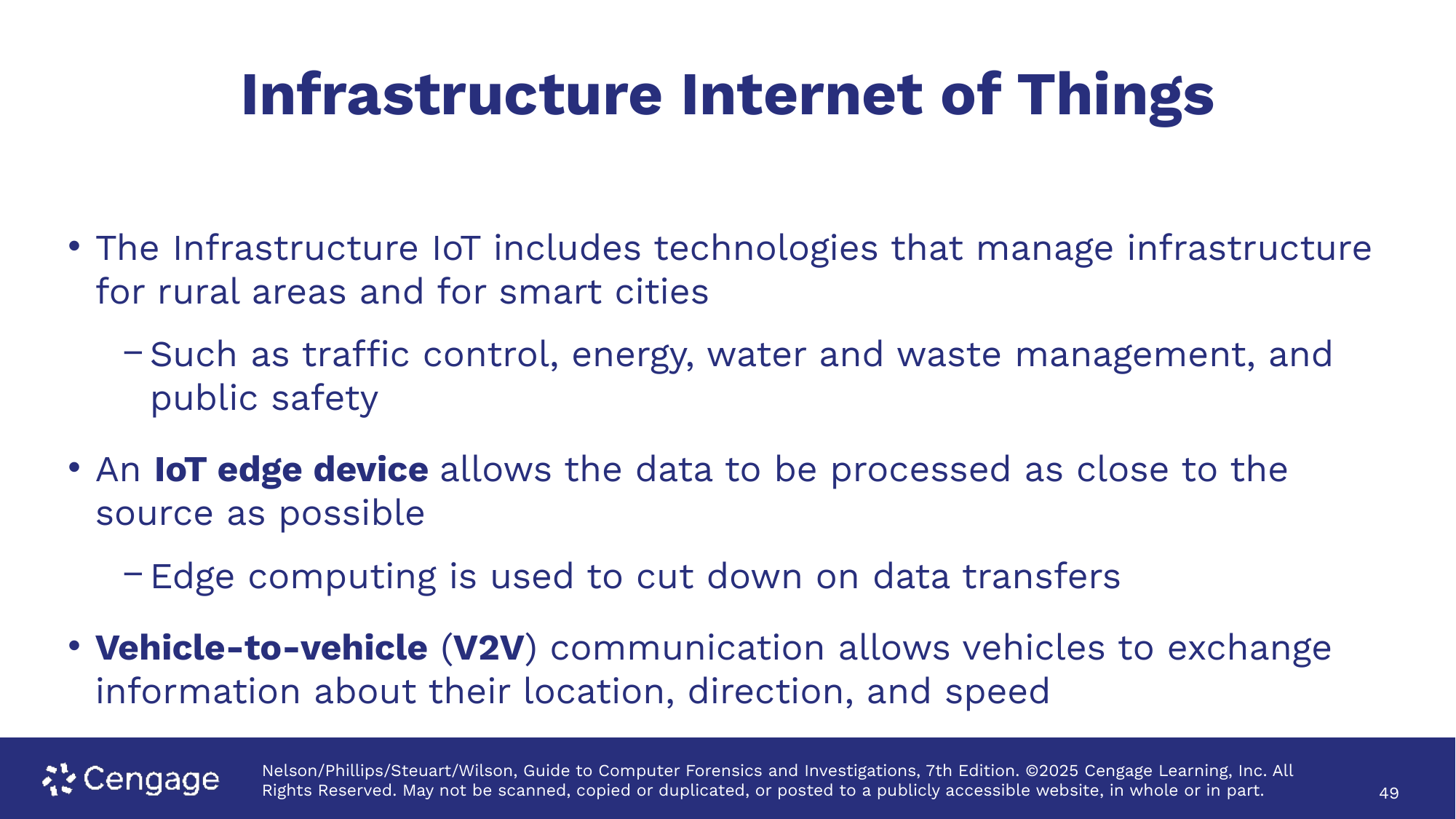

# Infrastructure Internet of Things
The Infrastructure IoT includes technologies that manage infrastructure for rural areas and for smart cities
Such as traffic control, energy, water and waste management, and public safety
An IoT edge device allows the data to be processed as close to the source as possible
Edge computing is used to cut down on data transfers
Vehicle-to-vehicle (V2V) communication allows vehicles to exchange information about their location, direction, and speed